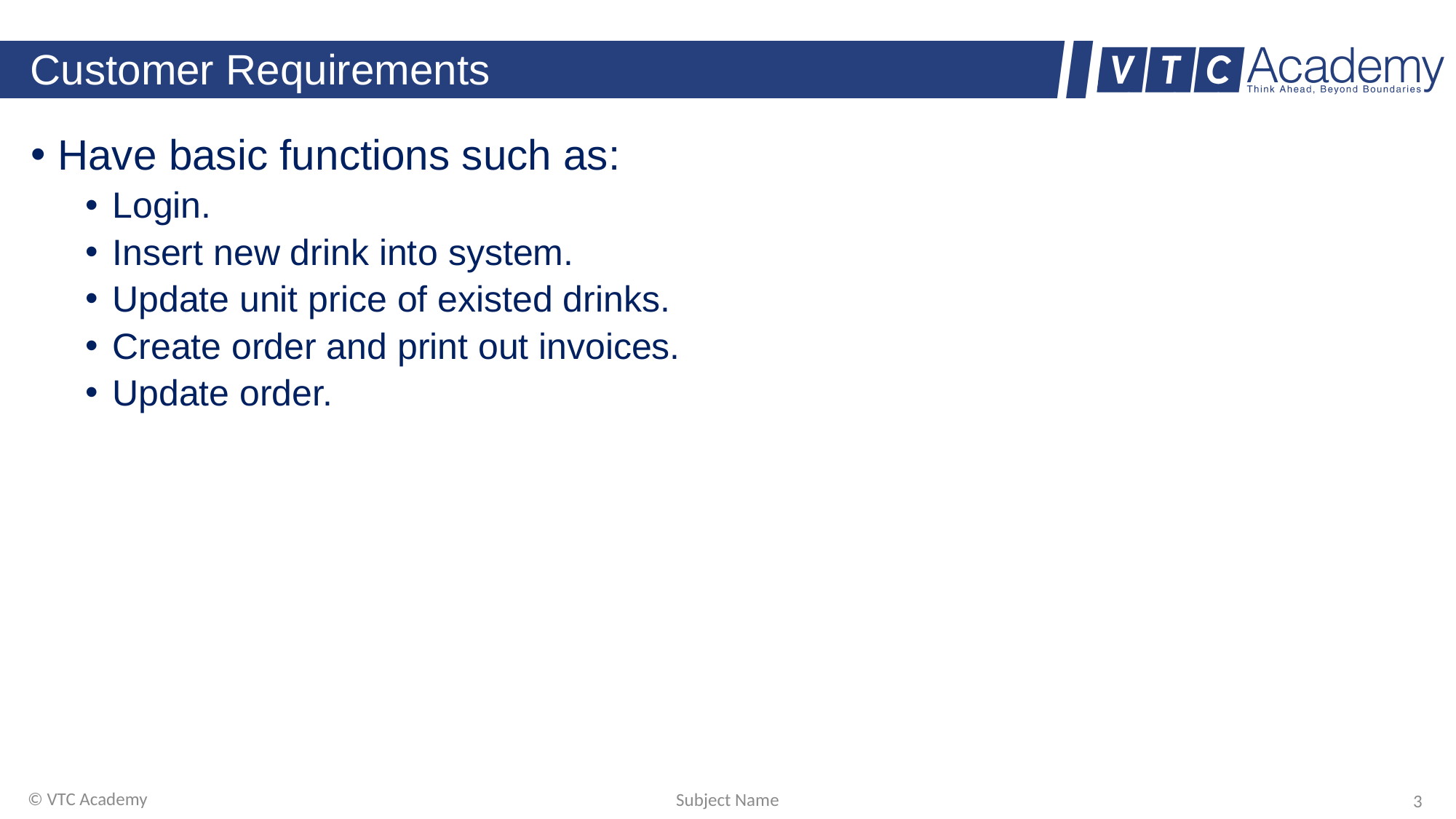

# Customer Requirements
Have basic functions such as:
Login.
Insert new drink into system.
Update unit price of existed drinks.
Create order and print out invoices.
Update order.

© VTC Academy
Subject Name
3